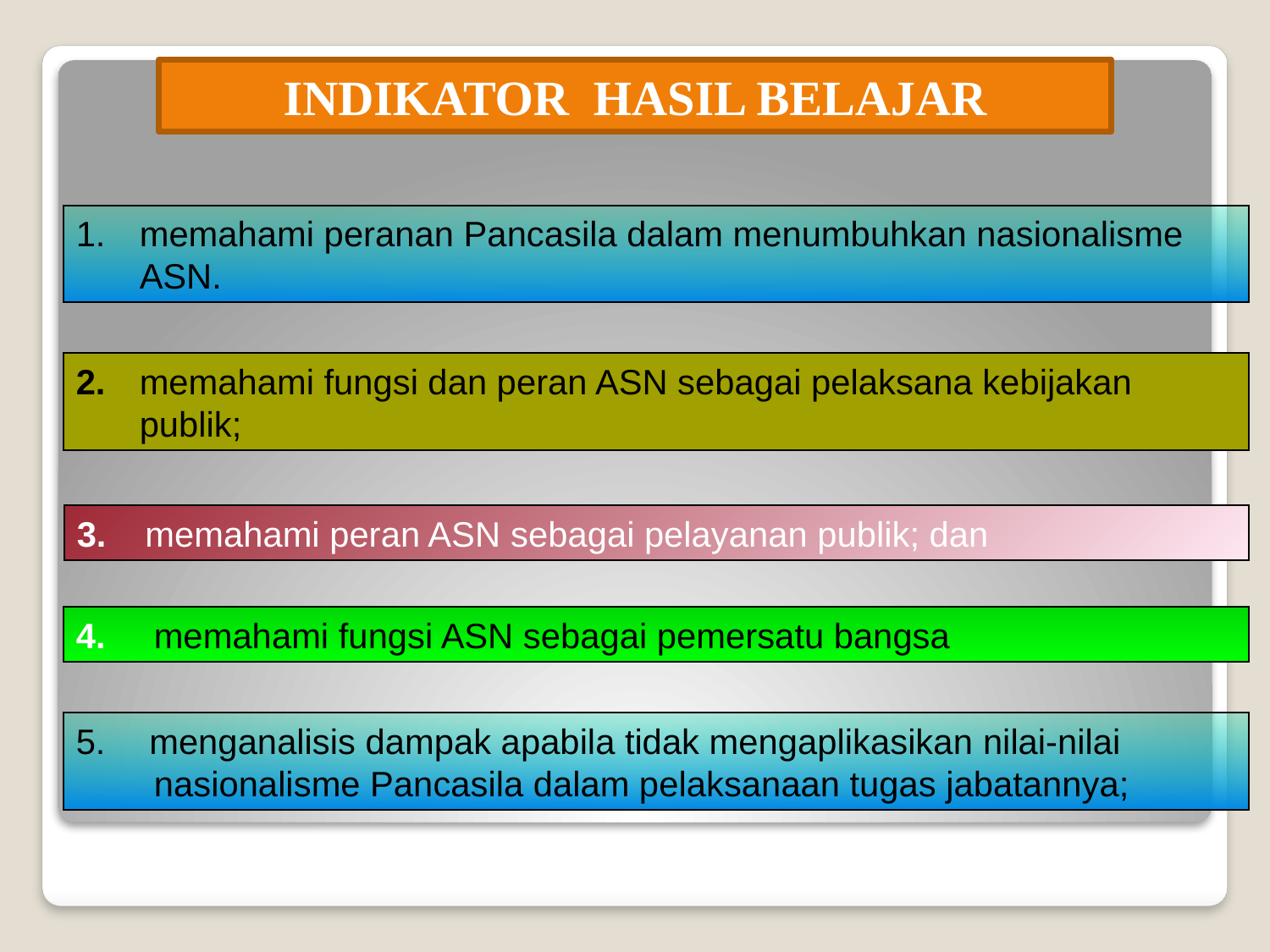

INDIKATOR  HASIL BELAJAR
memahami peranan Pancasila dalam menumbuhkan nasionalisme ASN.
2. 	memahami fungsi dan peran ASN sebagai pelaksana kebijakan publik;
3.    memahami peran ASN sebagai pelayanan publik; dan
4.     memahami fungsi ASN sebagai pemersatu bangsa
 menganalisis dampak apabila tidak mengaplikasikan nilai-nilai
        nasionalisme Pancasila dalam pelaksanaan tugas jabatannya;